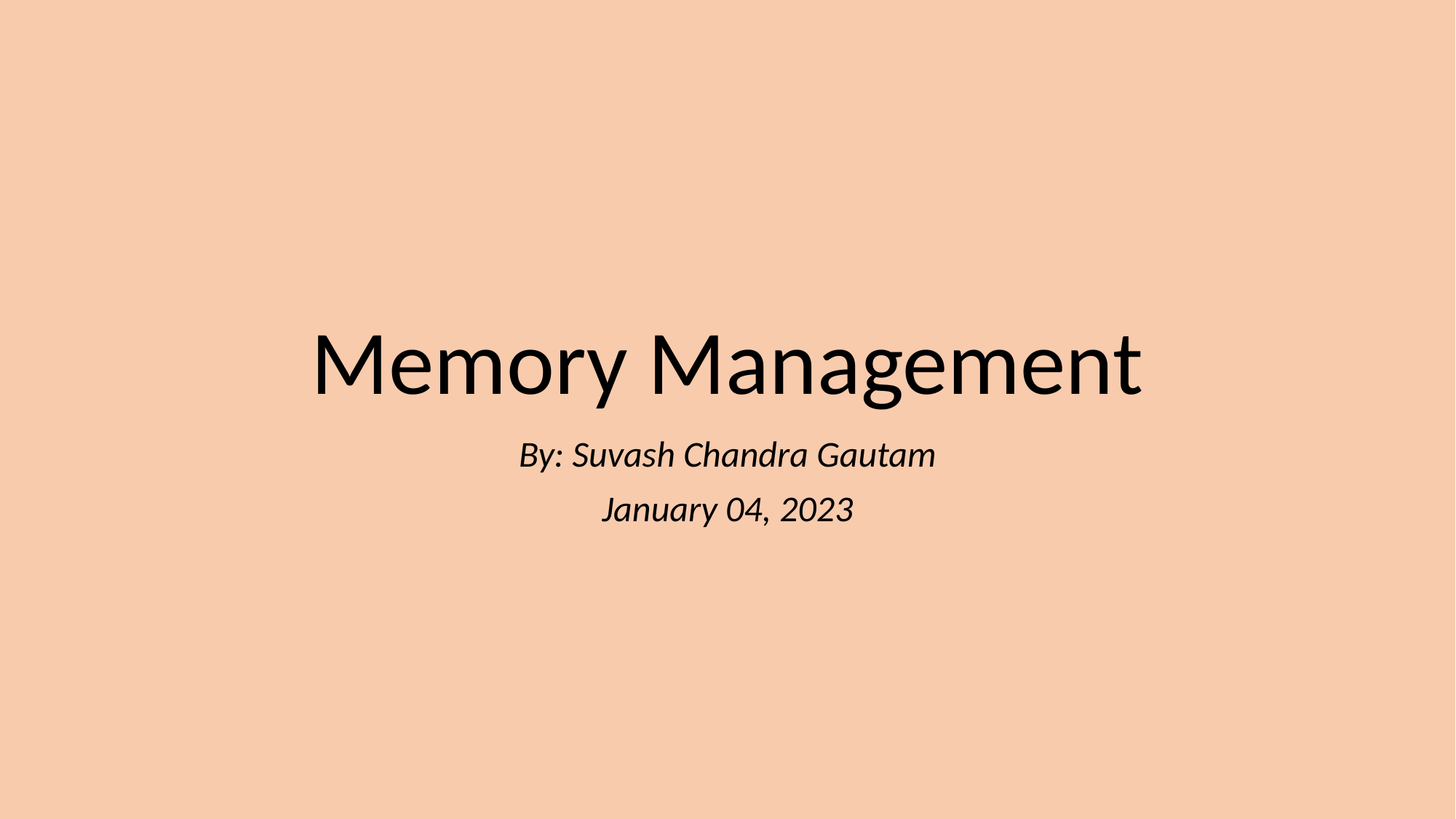

# Memory Management
By: Suvash Chandra Gautam
January 04, 2023